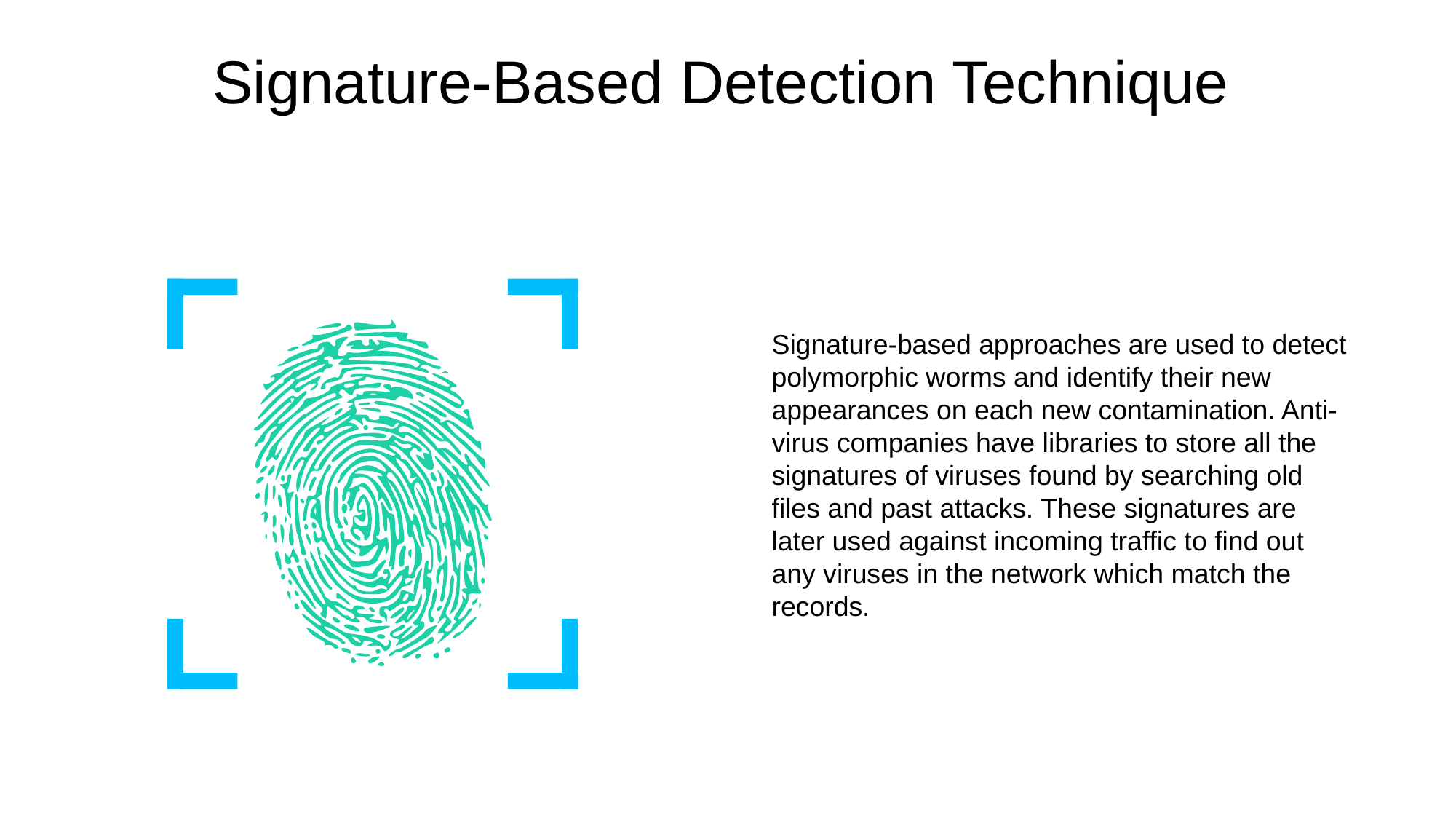

Signature-Based Detection Technique

Signature-based approaches are used to detect polymorphic worms and identify their new appearances on each new contamination. Anti-virus companies have libraries to store all the signatures of viruses found by searching old files and past attacks. These signatures are later used against incoming traffic to find out any viruses in the network which match the records.